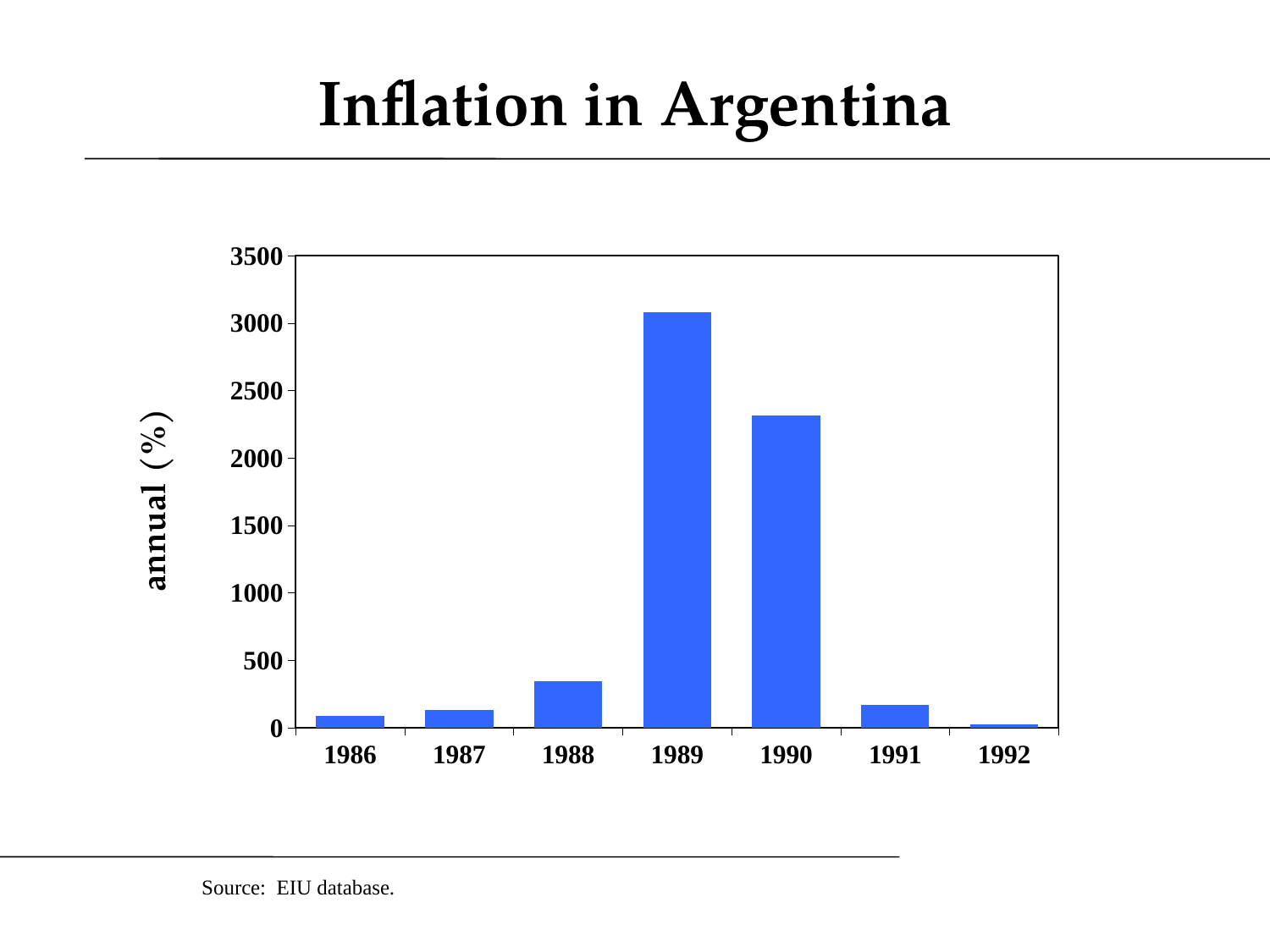

# Inflation in Argentina

### Chart

| Category | Inflation |
|---|---|
| 1986 | 89.0 |
| 1987 | 131.21699999999998 |
| 1988 | 344.279 |
| 1989 | 3078.651 |
| 1990 | 2313.952 |
| 1991 | 171.672 |
| 1992 | 24.9 |
Source:  EIU database.